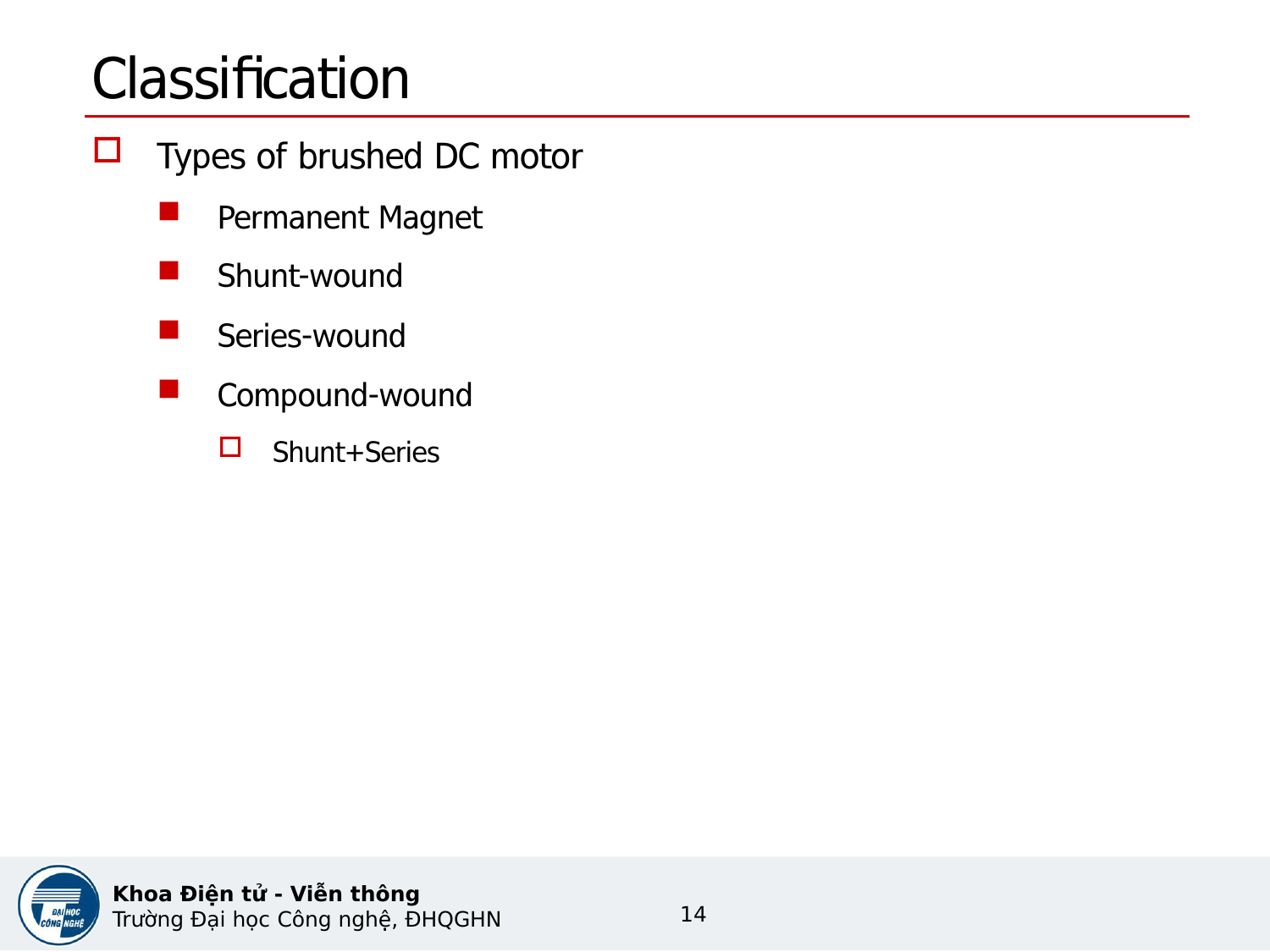

# Classification
Types of brushed DC motor
Permanent Magnet
Shunt-wound
Series-wound
Compound-wound
Shunt+Series

14